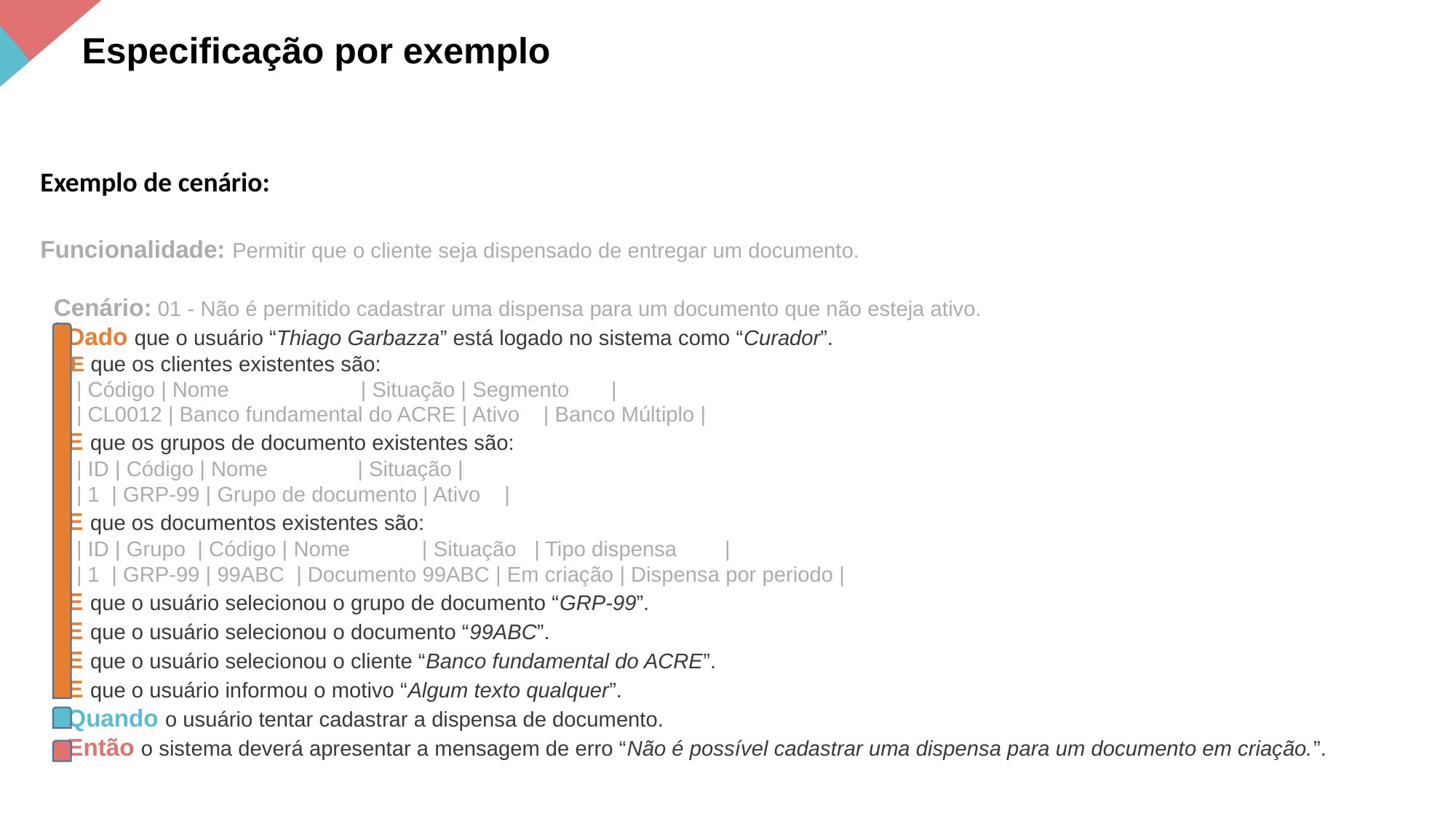

Especificação por exemplo
Exemplo de cenário:
Funcionalidade: Permitir que o cliente seja dispensado de entregar um documento.

  Cenário: 01 - Não é permitido cadastrar uma dispensa para um documento que não esteja ativo.
    Dado que o usuário “Thiago Garbazza” está logado no sistema como “Curador”.
     E que os clientes existentes são:
      | Código | Nome                      | Situação | Segmento       |
      | CL0012 | Banco fundamental do ACRE | Ativo    | Banco Múltiplo |
    E que os grupos de documento existentes são:
      | ID | Código | Nome               | Situação |
      | 1  | GRP-99 | Grupo de documento | Ativo    |
    E que os documentos existentes são:
      | ID | Grupo  | Código | Nome            | Situação   | Tipo dispensa        |
      | 1  | GRP-99 | 99ABC  | Documento 99ABC | Em criação | Dispensa por periodo |
    E que o usuário selecionou o grupo de documento “GRP-99”.
    E que o usuário selecionou o documento “99ABC”.
    E que o usuário selecionou o cliente “Banco fundamental do ACRE”.
    E que o usuário informou o motivo “Algum texto qualquer”.
    Quando o usuário tentar cadastrar a dispensa de documento.
    Então o sistema deverá apresentar a mensagem de erro “Não é possível cadastrar uma dispensa para um documento em criação.”.